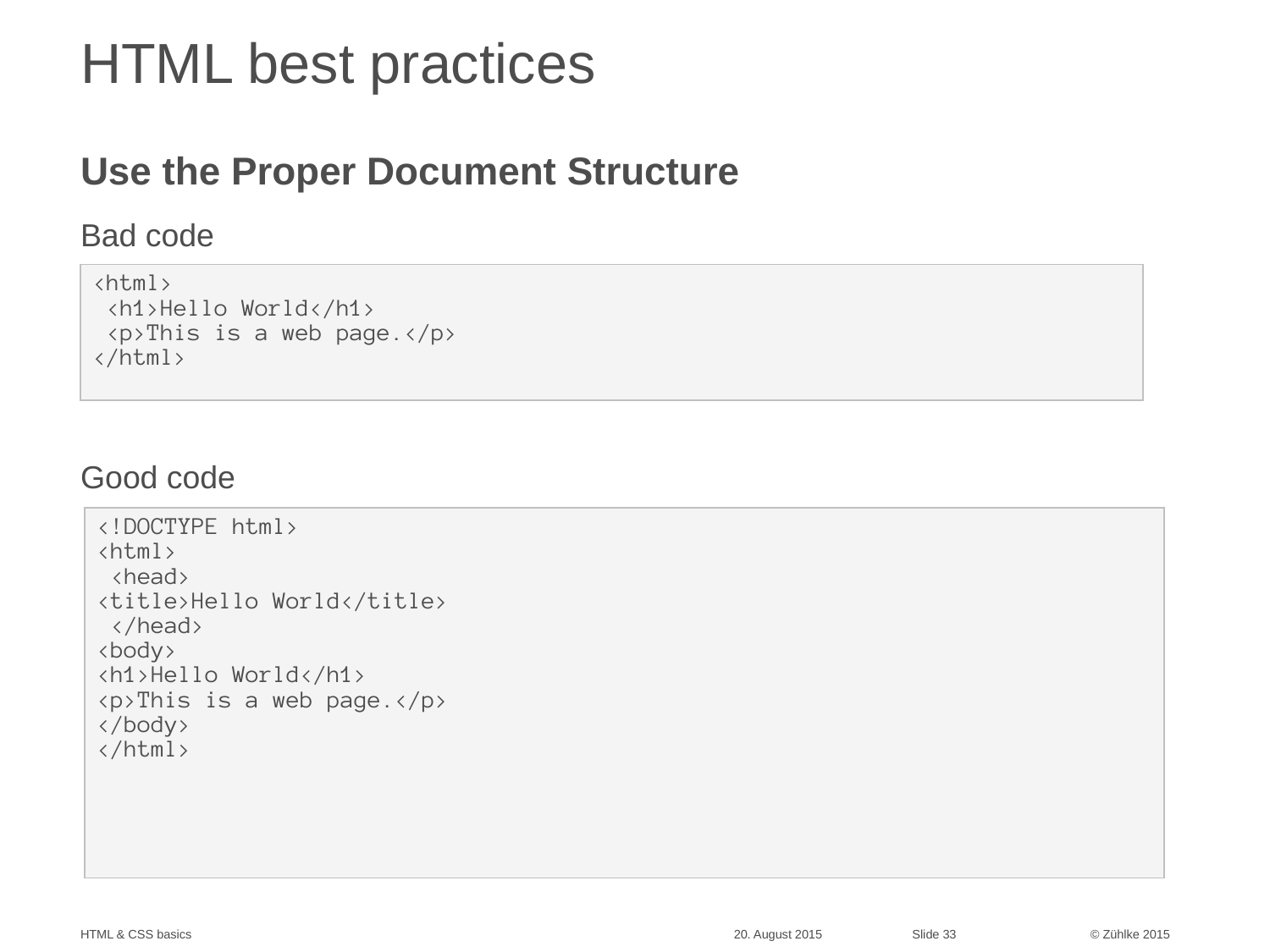

# HTML best practices
Use the Proper Document Structure
Bad code

Good code
| <html> <h1>Hello World</h1> <p>This is a web page.</p> </html> |
| --- |
| <!DOCTYPE html> <html> <head> <title>Hello World</title> </head> <body> <h1>Hello World</h1> <p>This is a web page.</p> </body> </html> |
| --- |
HTML & CSS basics
20. August 2015
Slide 33